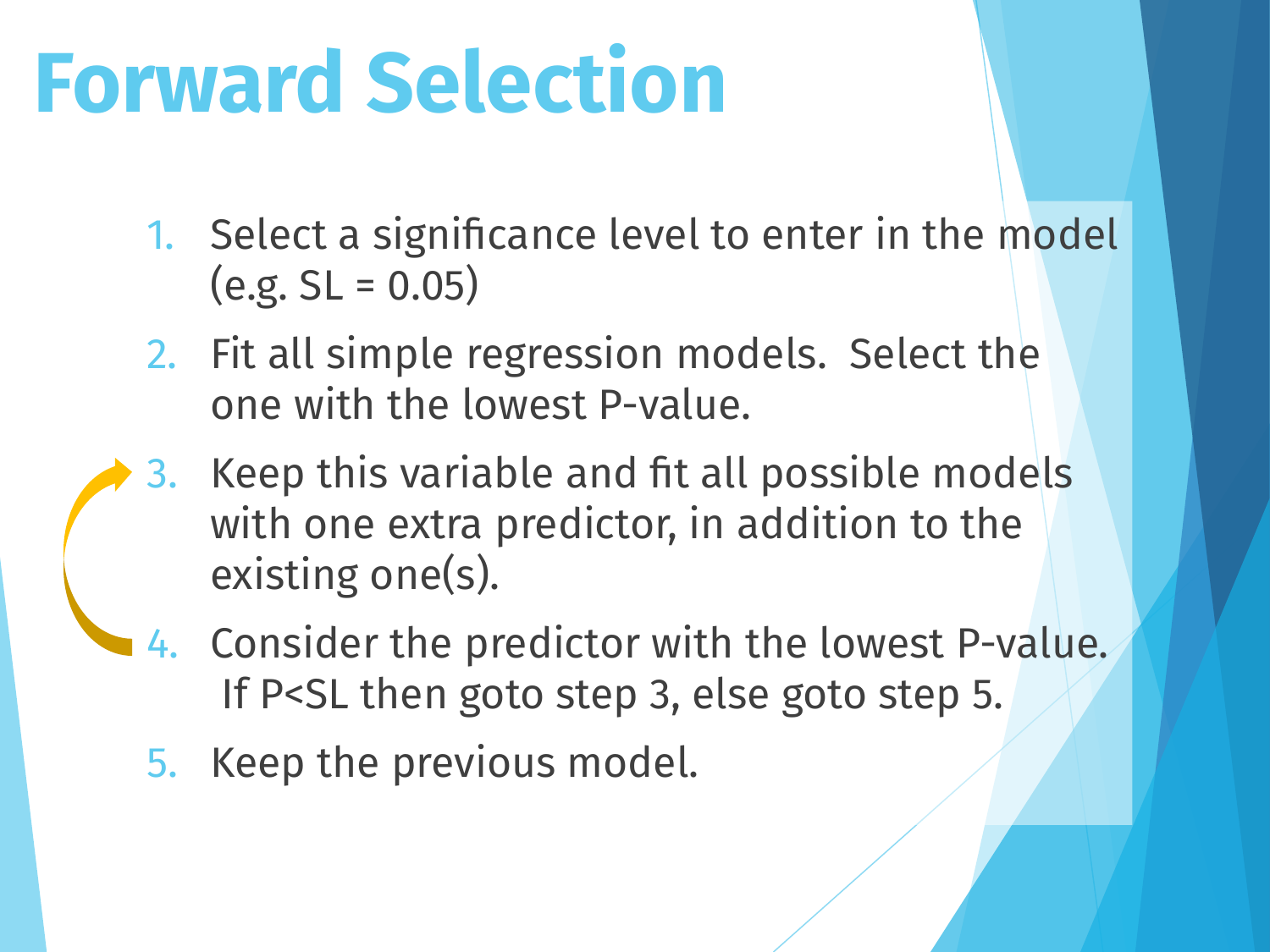

# Forward Selection
Select a significance level to enter in the model (e.g. SL = 0.05)
Fit all simple regression models.  Select the one with the lowest P-value.
Keep this variable and fit all possible models with one extra predictor, in addition to the existing one(s).
Consider the predictor with the lowest P-value.  If P<SL then goto step 3, else goto step 5.
Keep the previous model.